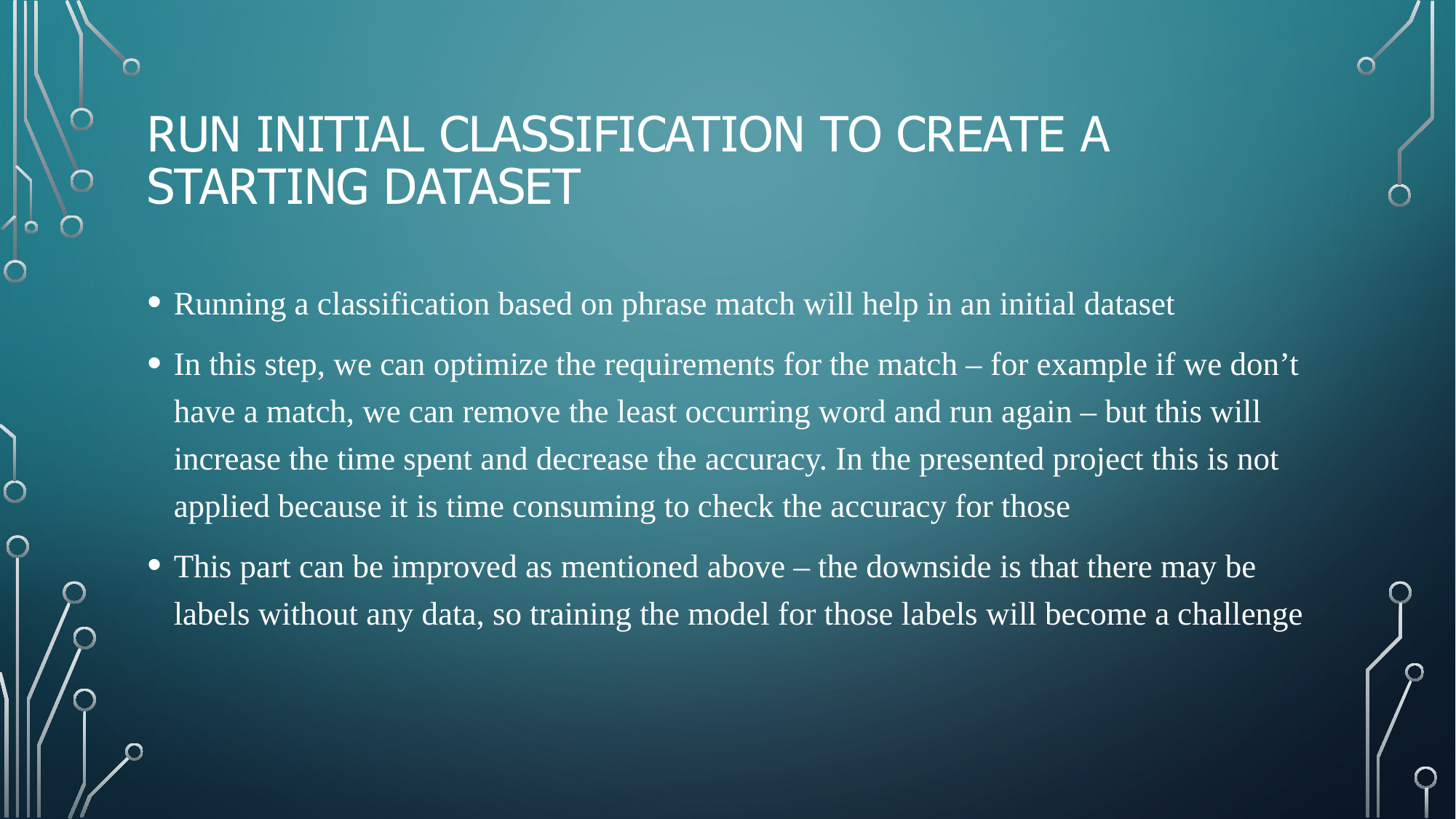

# Run initial classification to create a starting dataset
Running a classification based on phrase match will help in an initial dataset
In this step, we can optimize the requirements for the match – for example if we don’t have a match, we can remove the least occurring word and run again – but this will increase the time spent and decrease the accuracy. In the presented project this is not applied because it is time consuming to check the accuracy for those
This part can be improved as mentioned above – the downside is that there may be labels without any data, so training the model for those labels will become a challenge